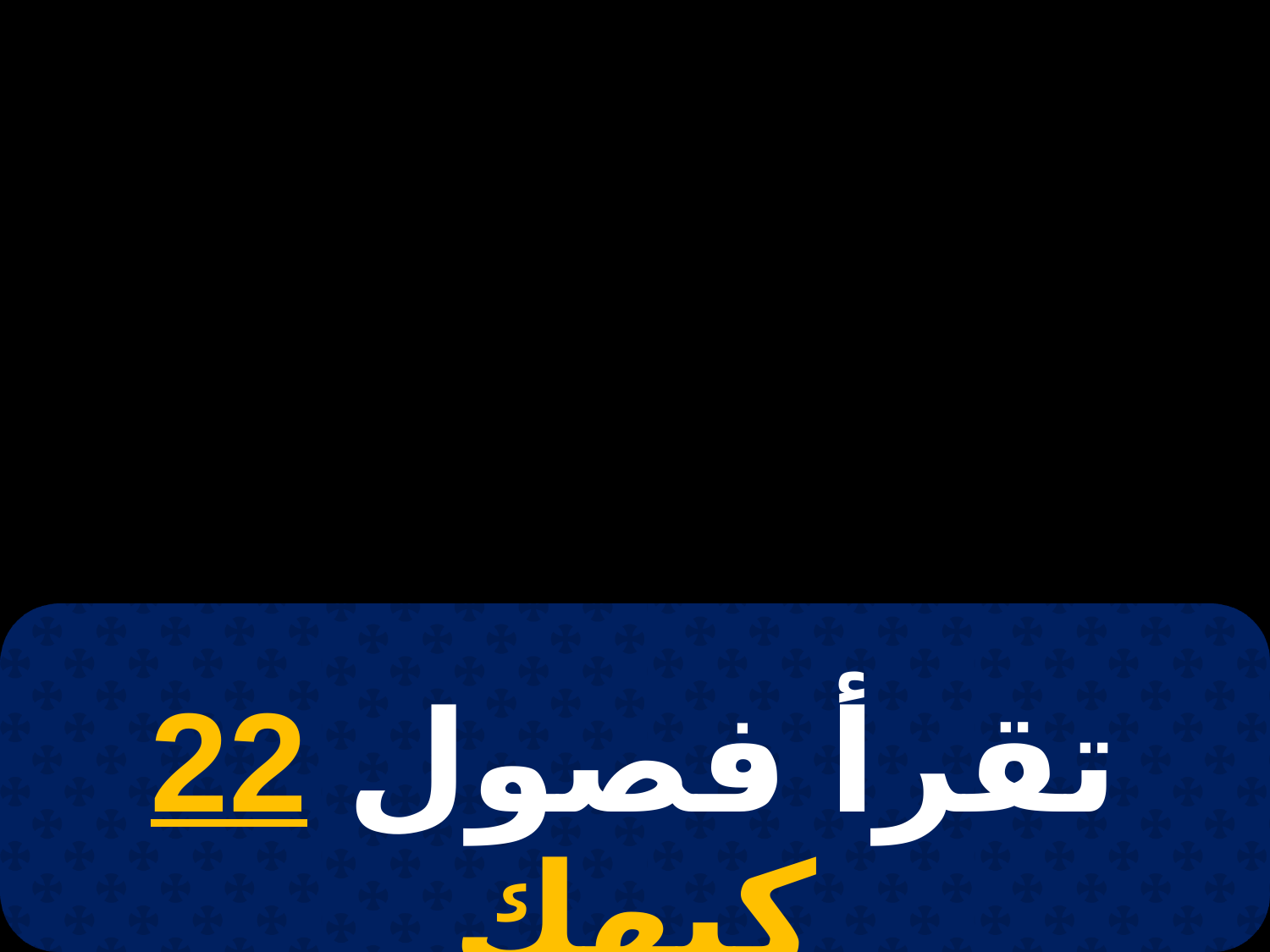

# 30 برمهات
تقرأ فصول 22 كيهك